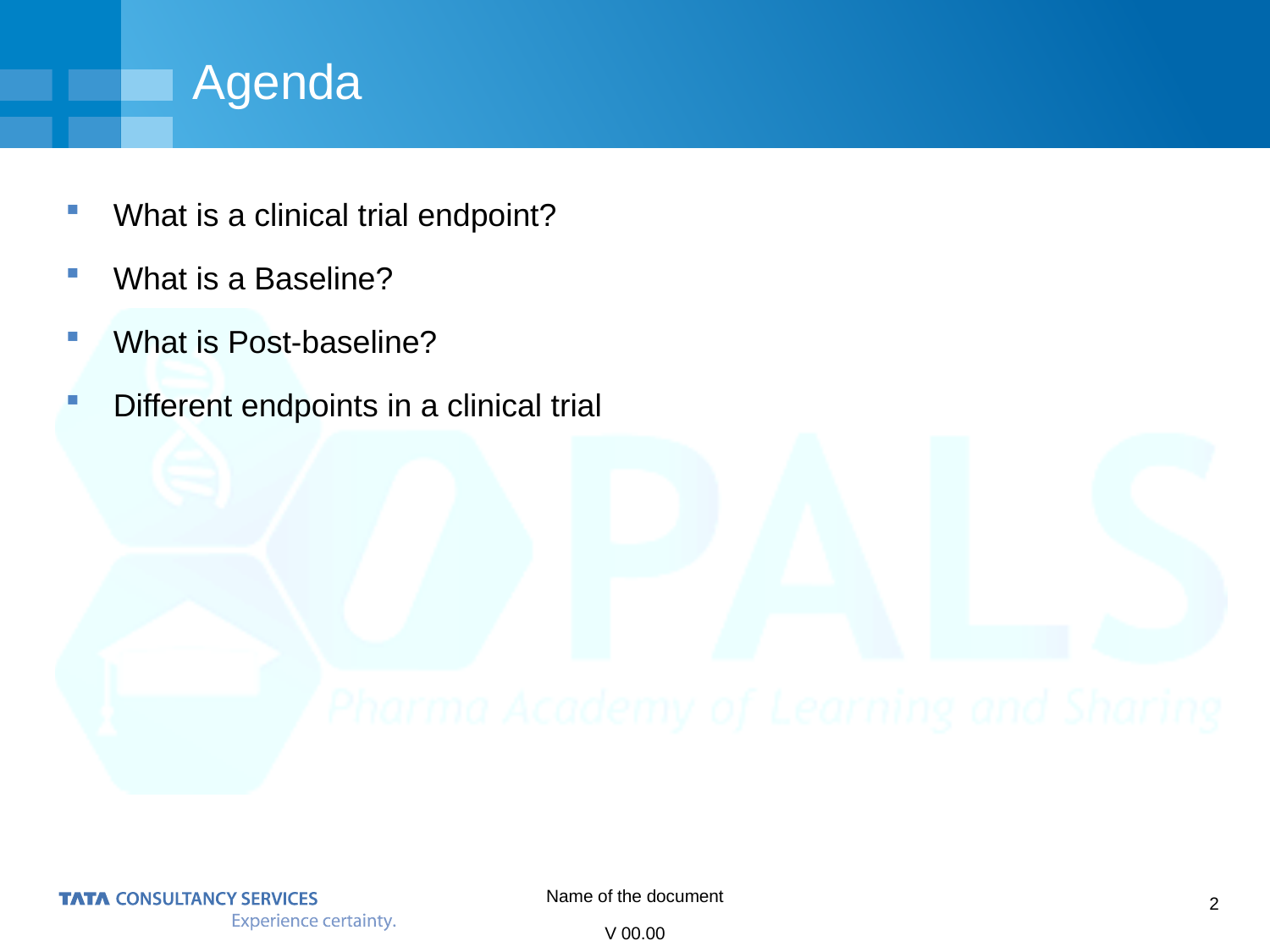

# Agenda
What is a clinical trial endpoint?
What is a Baseline?
What is Post-baseline?
Different endpoints in a clinical trial